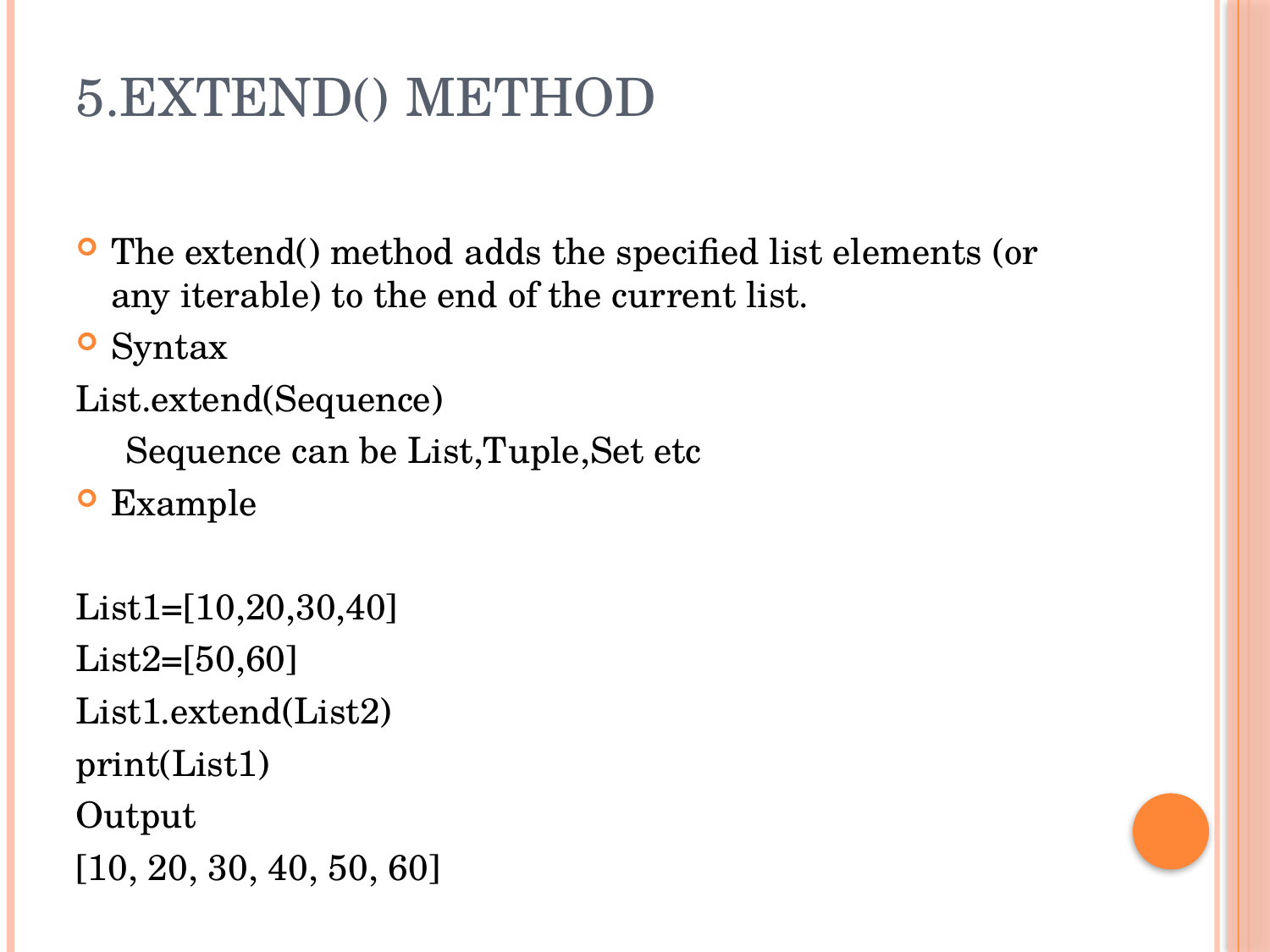

# 5.extend() Method
The extend() method adds the specified list elements (or any iterable) to the end of the current list.
Syntax
List.extend(Sequence)
     Sequence can be List,Tuple,Set etc
Example

List1=[10,20,30,40]
List2=[50,60]
List1.extend(List2)
print(List1)
Output
[10, 20, 30, 40, 50, 60]